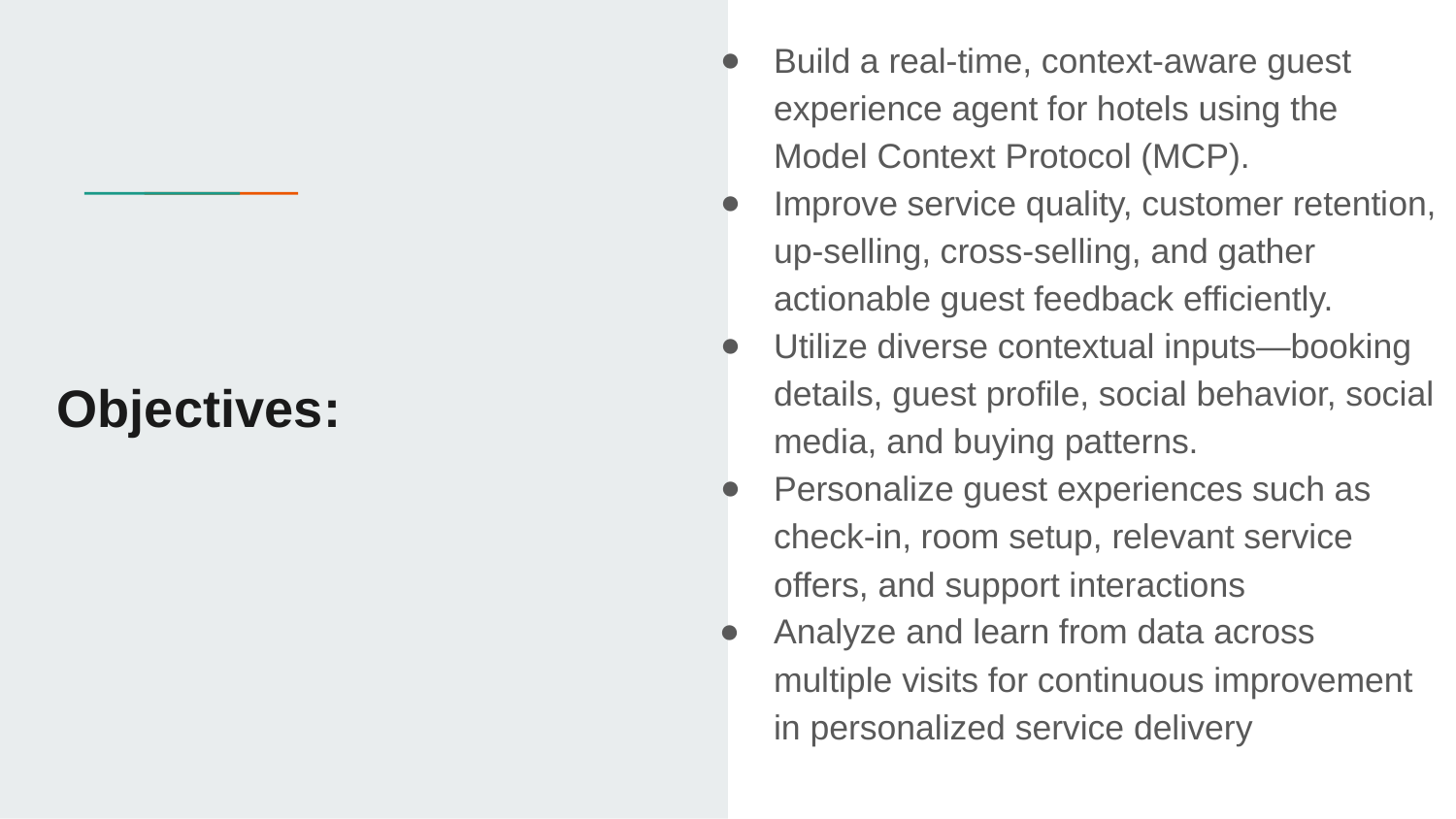

Build a real-time, context-aware guest experience agent for hotels using the Model Context Protocol (MCP).
Improve service quality, customer retention, up-selling, cross-selling, and gather actionable guest feedback efficiently.
Utilize diverse contextual inputs—booking details, guest profile, social behavior, social media, and buying patterns.
Personalize guest experiences such as check-in, room setup, relevant service offers, and support interactions
Analyze and learn from data across multiple visits for continuous improvement in personalized service delivery
# Objectives: